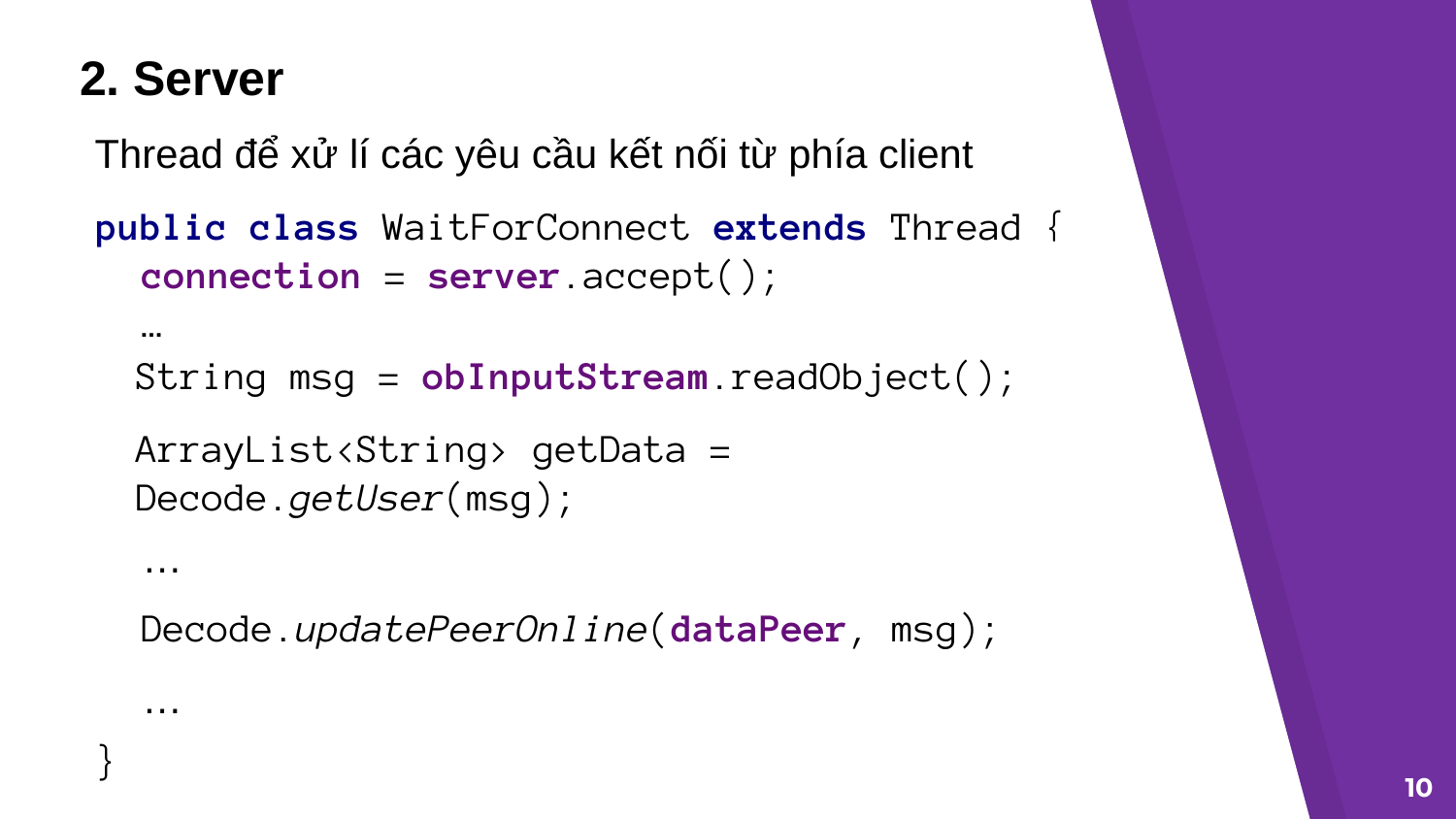

2. Server
Thread để xử lí các yêu cầu kết nối từ phía client
public class WaitForConnect extends Thread {

}
connection = server.accept();
…
String msg = obInputStream.readObject();
ArrayList<String> getData = Decode.getUser(msg);

…
Decode.updatePeerOnline(dataPeer, msg);
…
10